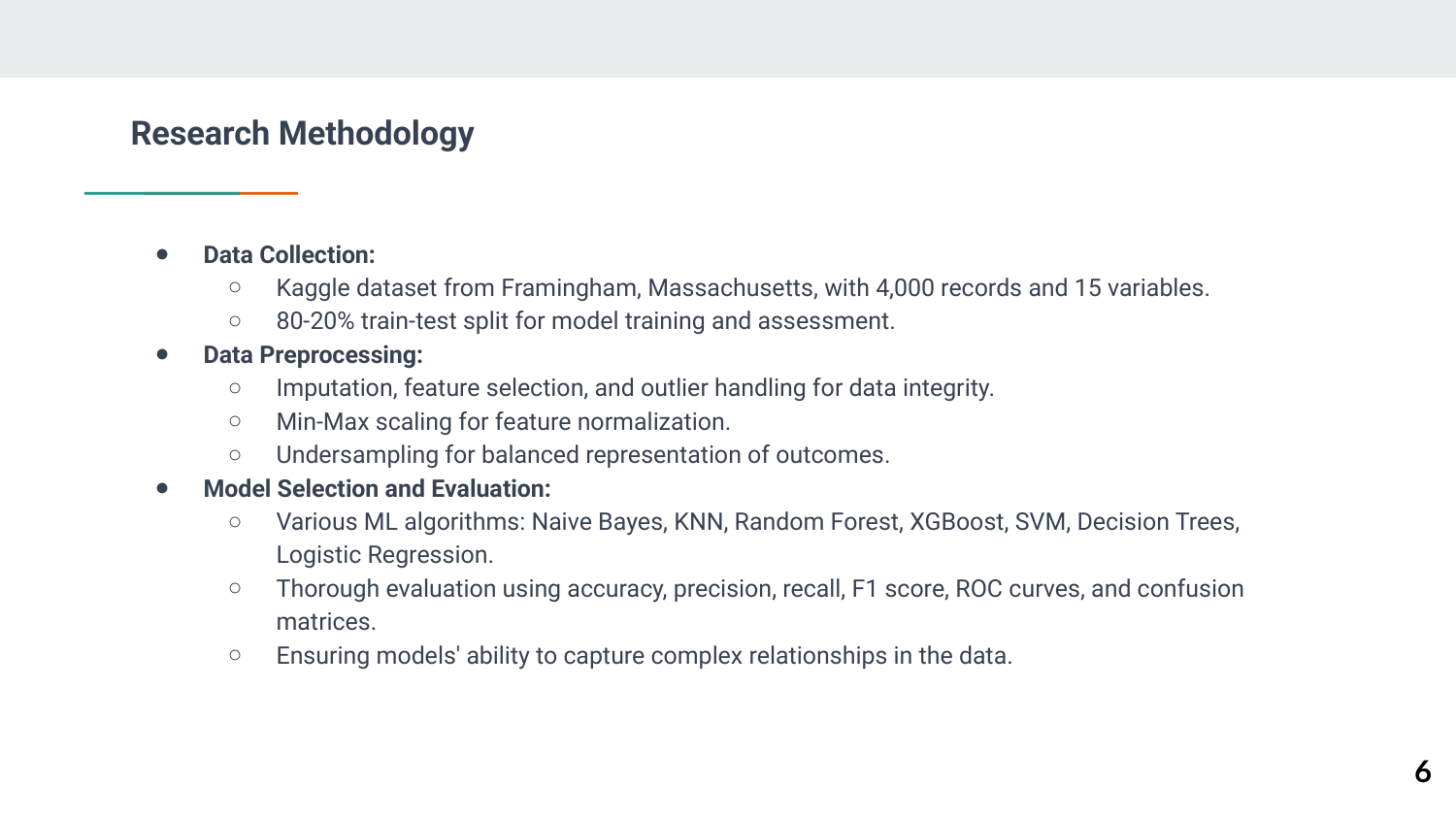

# Research Methodology

Data Collection:
Kaggle dataset from Framingham, Massachusetts, with 4,000 records and 15 variables.
80-20% train-test split for model training and assessment.
Data Preprocessing:
Imputation, feature selection, and outlier handling for data integrity.
Min-Max scaling for feature normalization.
Undersampling for balanced representation of outcomes.
Model Selection and Evaluation:
Various ML algorithms: Naive Bayes, KNN, Random Forest, XGBoost, SVM, Decision Trees, Logistic Regression.
Thorough evaluation using accuracy, precision, recall, F1 score, ROC curves, and confusion matrices.
Ensuring models' ability to capture complex relationships in the data.

6